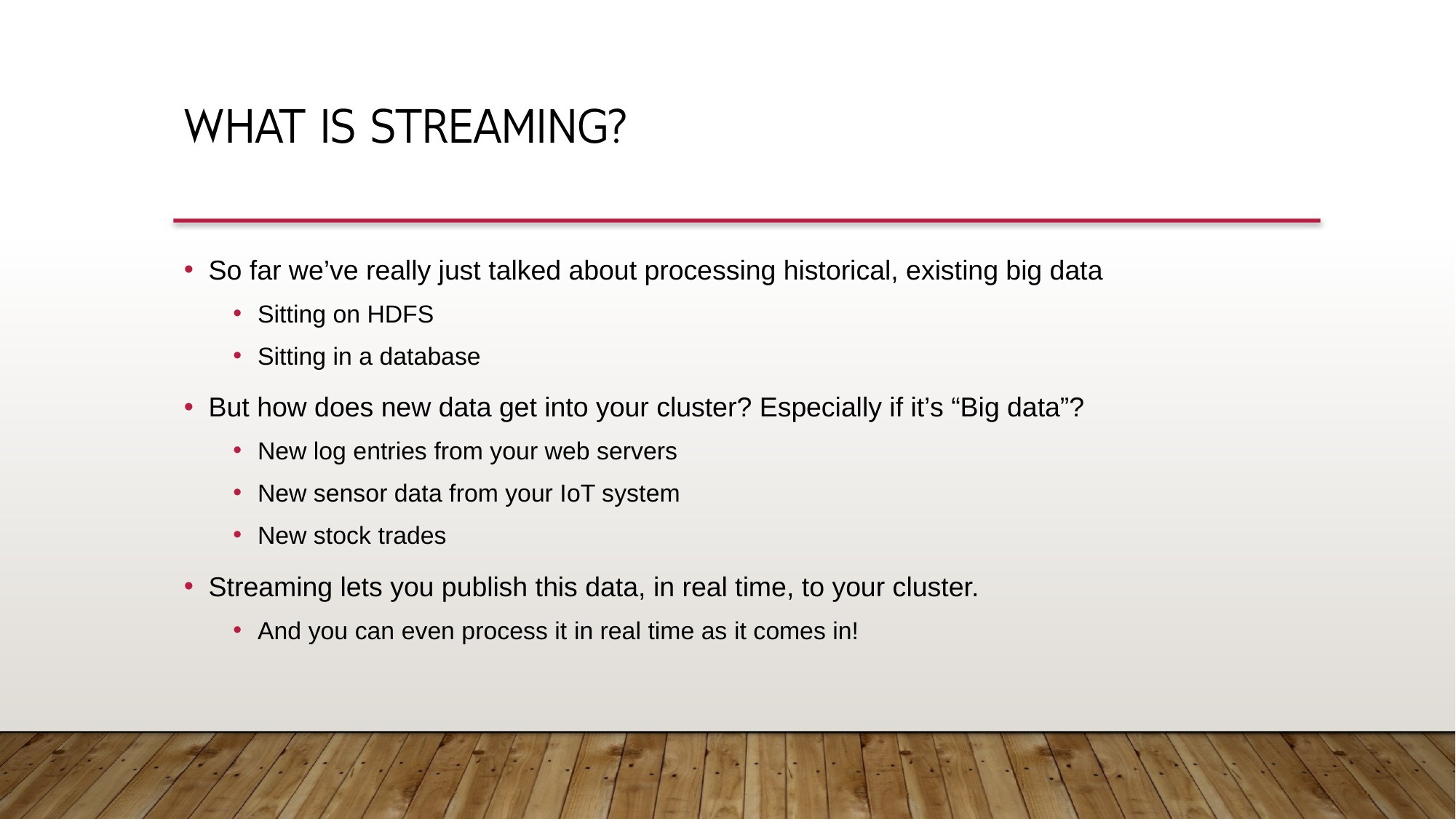

What is streaming?
So far we’ve really just talked about processing historical, existing big data
Sitting on HDFS
Sitting in a database
But how does new data get into your cluster? Especially if it’s “Big data”?
New log entries from your web servers
New sensor data from your IoT system
New stock trades
Streaming lets you publish this data, in real time, to your cluster.
And you can even process it in real time as it comes in!